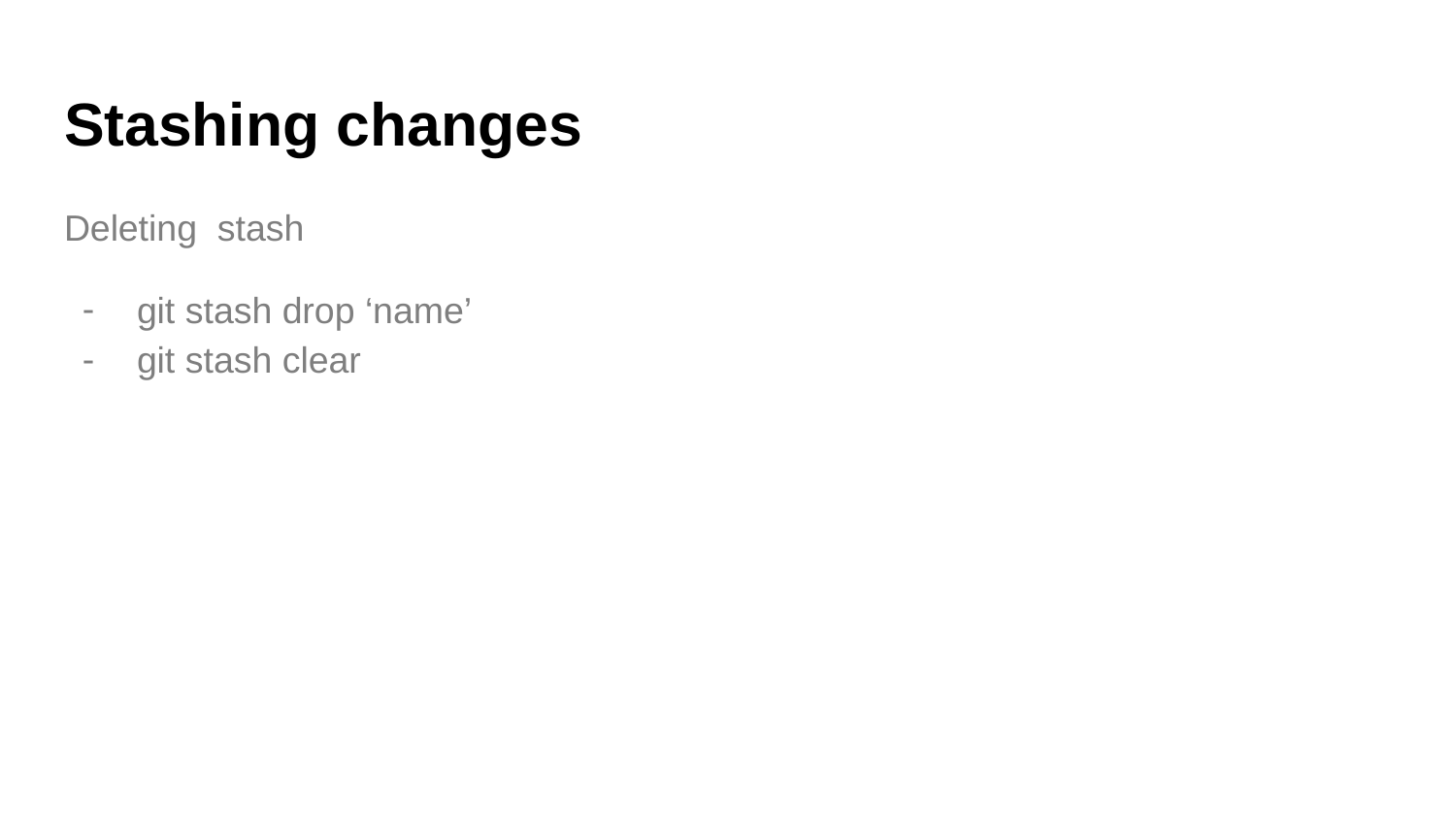

# Stashing changes
Deleting  stash
git stash drop ‘name’
git stash clear